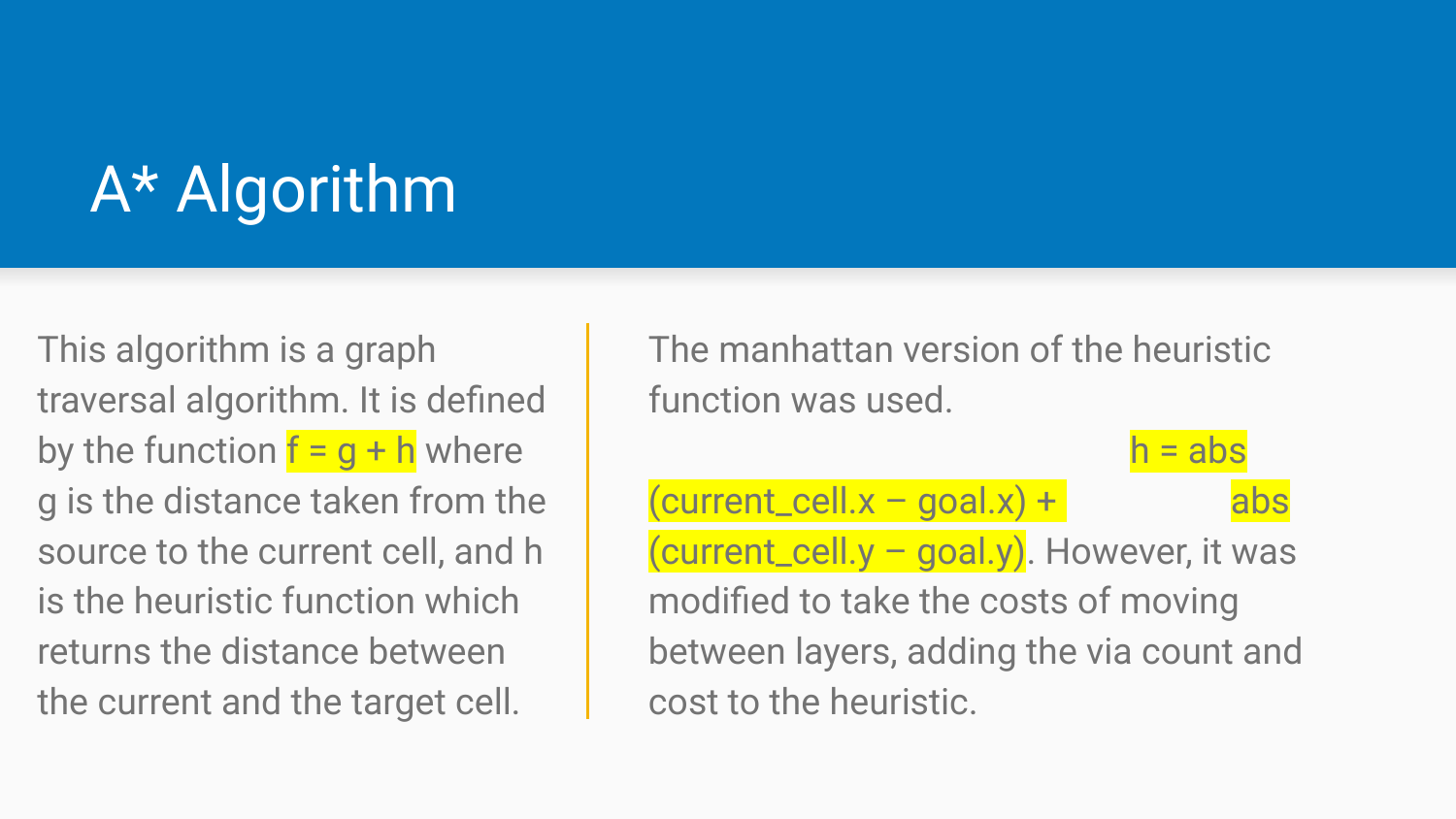

# A* Algorithm
This algorithm is a graph traversal algorithm. It is defined by the function f = g + h where g is the distance taken from the source to the current cell, and h is the heuristic function which returns the distance between the current and the target cell.
The manhattan version of the heuristic function was used.					     h = abs (current_cell.x – goal.x) + 		abs (current_cell.y – goal.y). However, it was modified to take the costs of moving between layers, adding the via count and cost to the heuristic.